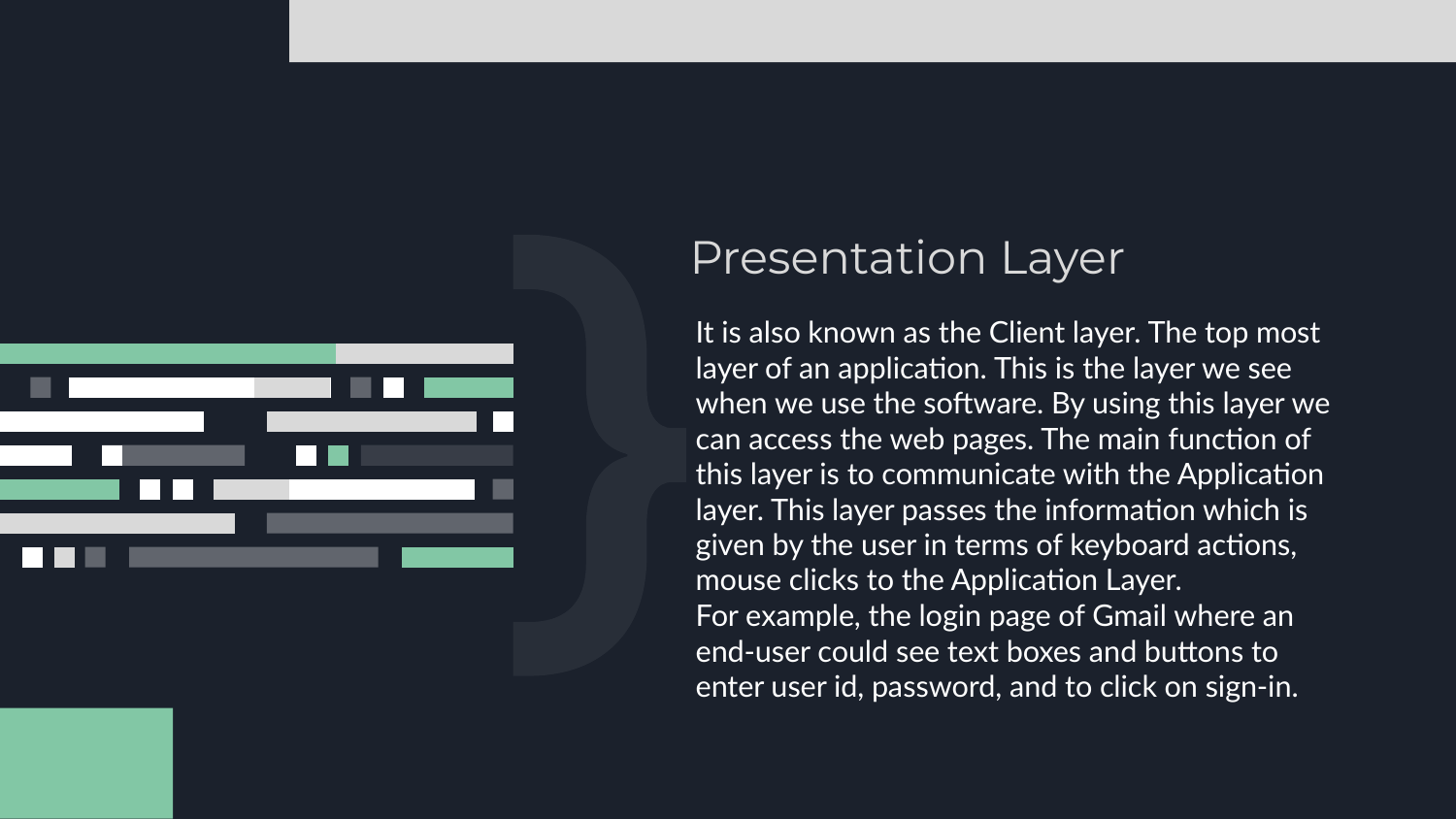

# Presentation Layer

It is also known as the Client layer. The top most layer of an application. This is the layer we see when we use the software. By using this layer we can access the web pages. The main function of this layer is to communicate with the Application layer. This layer passes the information which is given by the user in terms of keyboard actions, mouse clicks to the Application Layer.
For example, the login page of Gmail where an end-user could see text boxes and buttons to enter user id, password, and to click on sign-in.